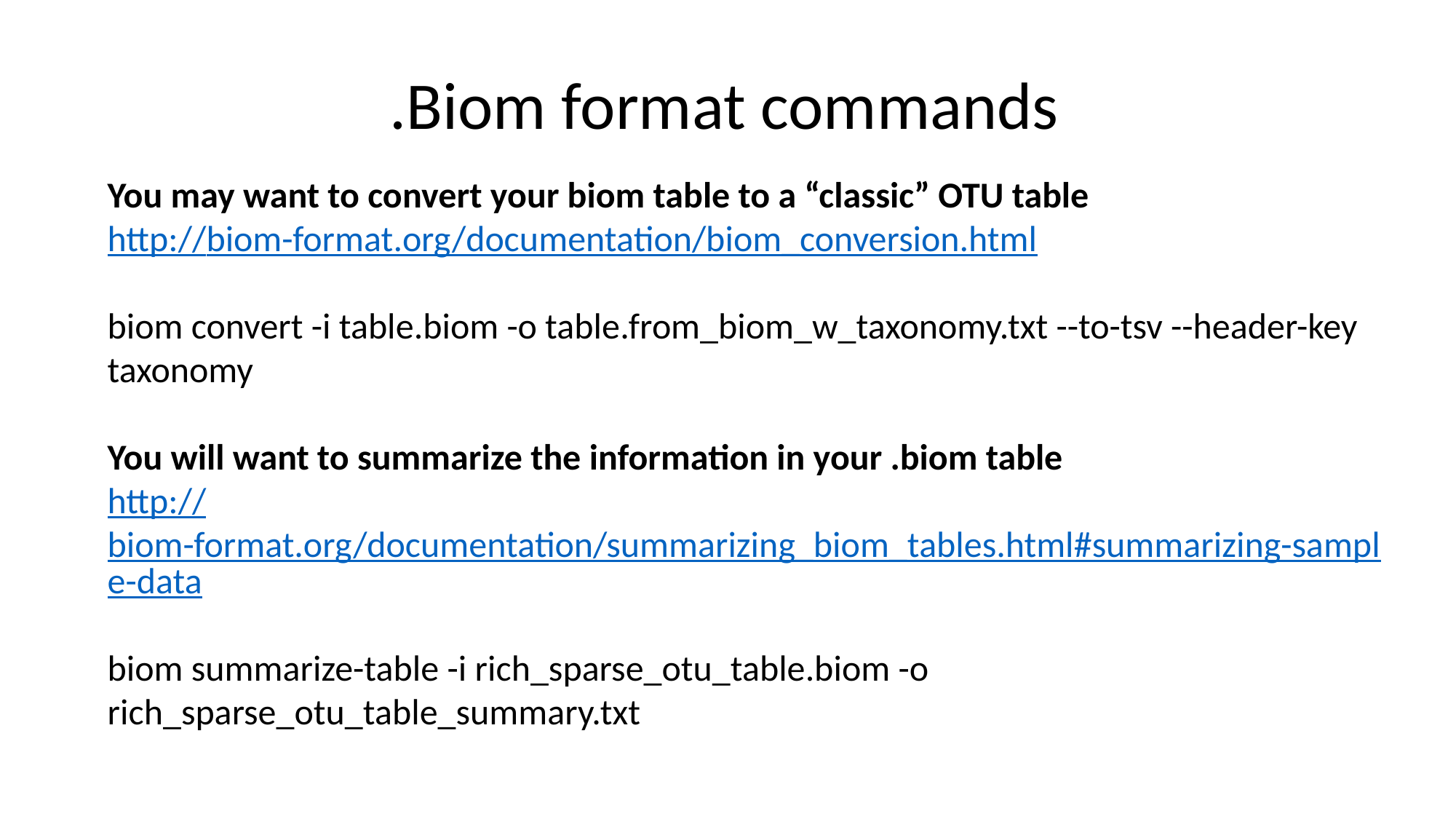

# .Biom format commands
You may want to convert your biom table to a “classic” OTU table
http://biom-format.org/documentation/biom_conversion.html

biom convert -i table.biom -o table.from_biom_w_taxonomy.txt --to-tsv --header-key taxonomy

You will want to summarize the information in your .biom table
http://biom-format.org/documentation/summarizing_biom_tables.html#summarizing-sample-data

biom summarize-table -i rich_sparse_otu_table.biom -o rich_sparse_otu_table_summary.txt